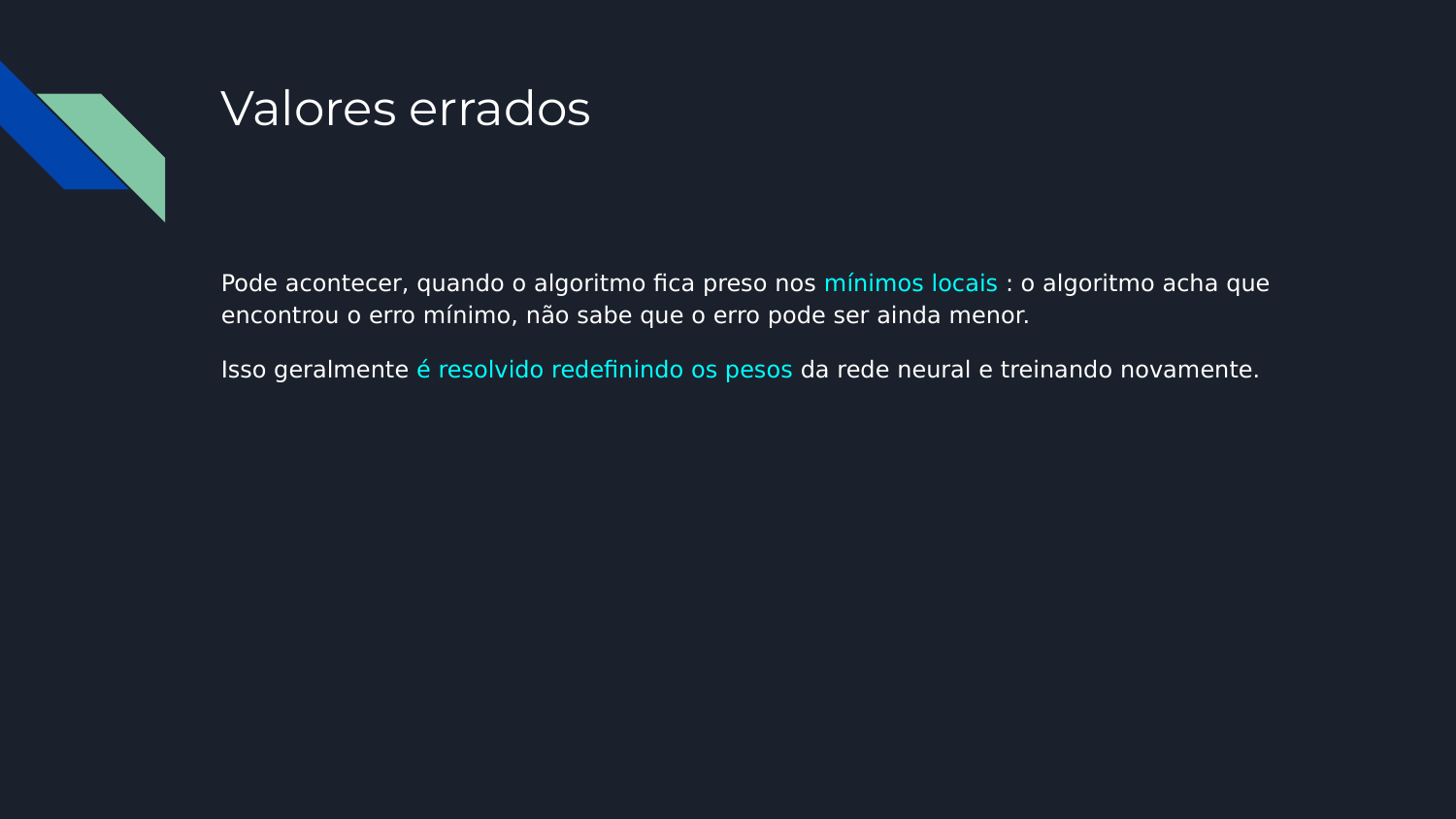

# Valores errados
Pode acontecer, quando o algoritmo fica preso nos mínimos locais : o algoritmo acha que encontrou o erro mínimo, não sabe que o erro pode ser ainda menor.
Isso geralmente é resolvido redefinindo os pesos da rede neural e treinando novamente.